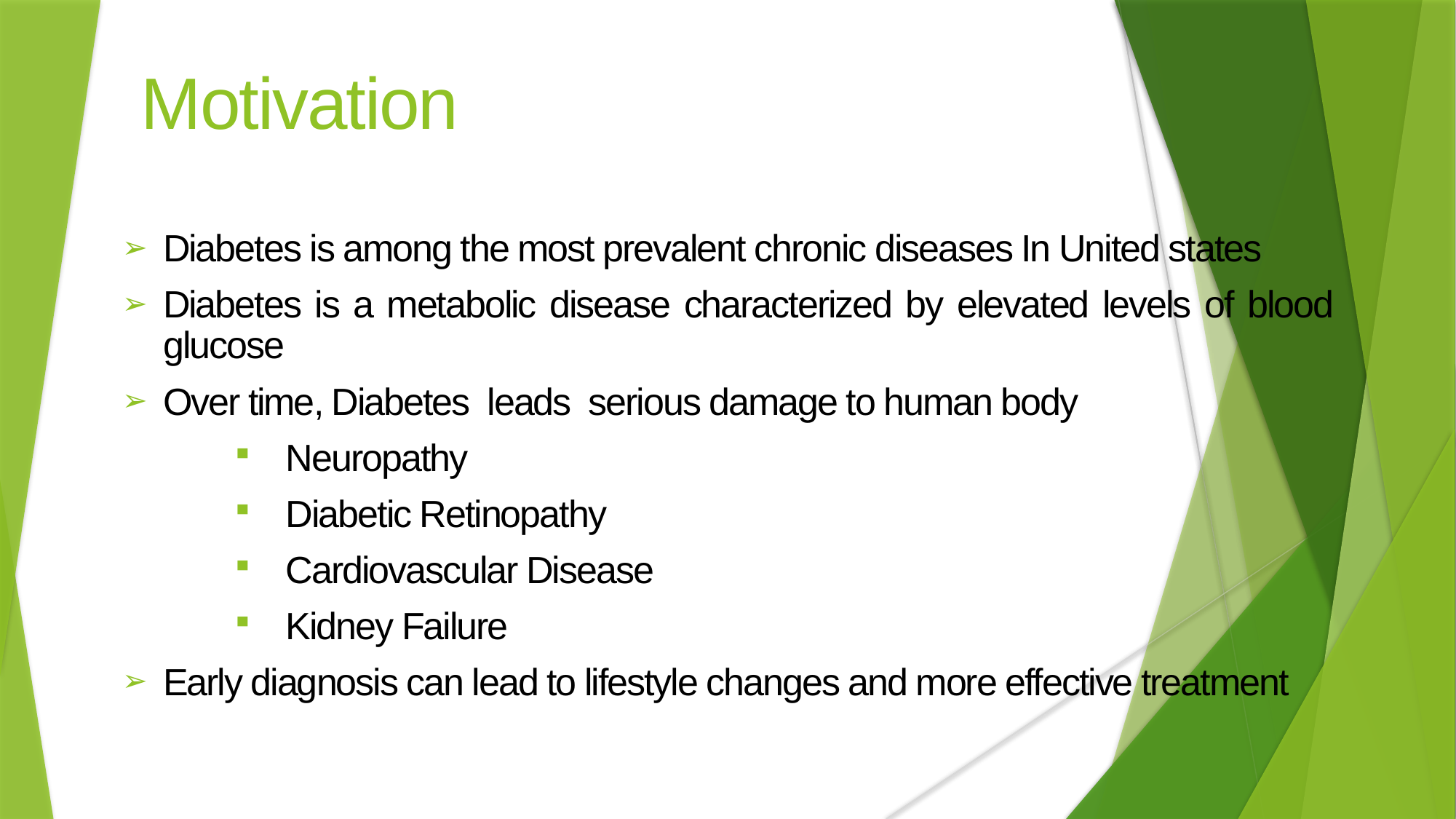

# Motivation

Diabetes is among the most prevalent chronic diseases In United states
Diabetes is a metabolic disease characterized by elevated levels of blood glucose
Over time, Diabetes  leads  serious damage to human body
Neuropathy
Diabetic Retinopathy
Cardiovascular Disease
Kidney Failure
Early diagnosis can lead to lifestyle changes and more effective treatment